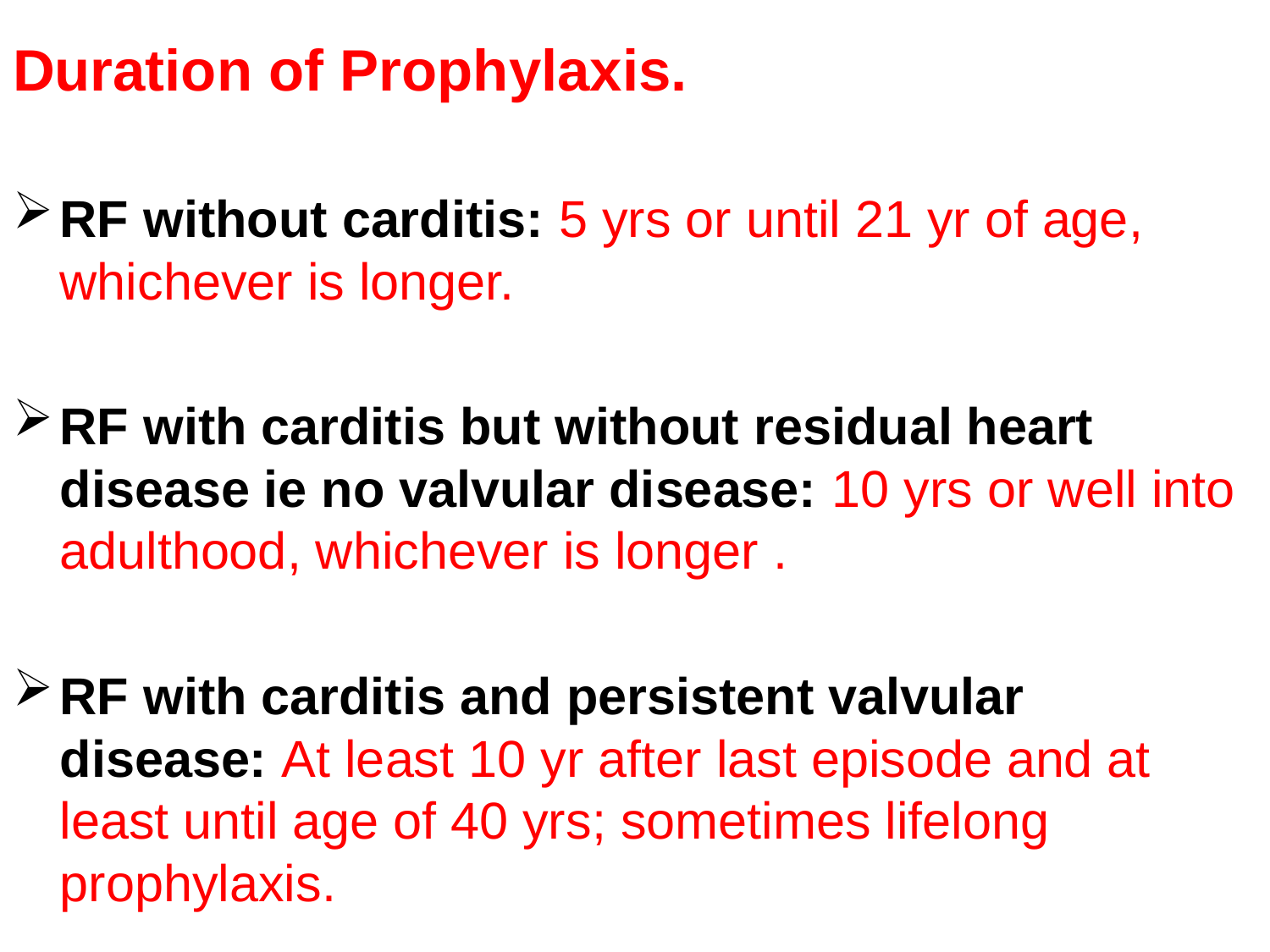

Duration of Prophylaxis.

RF without carditis: 5 yrs or until 21 yr of age, whichever is longer.

RF with carditis but without residual heart disease ie no valvular disease: 10 yrs or well into adulthood, whichever is longer .

RF with carditis and persistent valvular disease: At least 10 yr after last episode and at least until age of 40 yrs; sometimes lifelong prophylaxis.